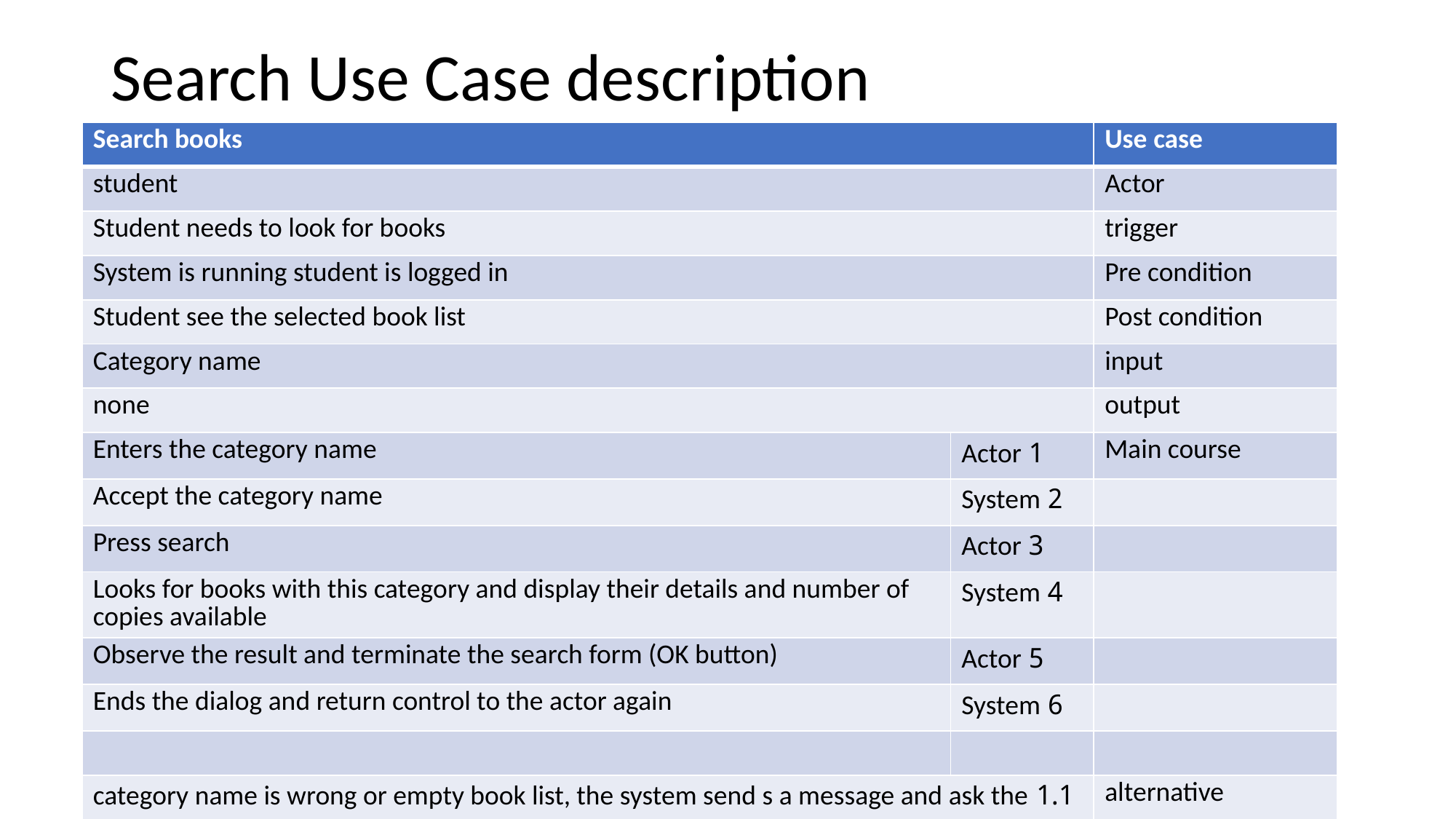

# Search Use Case description
| Search books |  | Use case |
| --- | --- | --- |
| student |  | Actor |
| Student needs to look for books |  | trigger |
| System is running student is logged in |  | Pre condition |
| Student see the selected book list |  | Post condition |
| Category name |  | input |
| none |  | output |
| Enters the category name | 1 Actor | Main course |
| Accept the category name | 2 System |  |
| Press search | 3 Actor |  |
| Looks for books with this category and display their details and number of copies available | 4 System |  |
| Observe the result and terminate the search form (OK button) | 5 Actor |  |
| Ends the dialog and return control to the actor again | 6 System |  |
|  |  |  |
| 1.1 category name is wrong or empty book list, the system send s a message and ask the actor to retype category name |  | alternative |